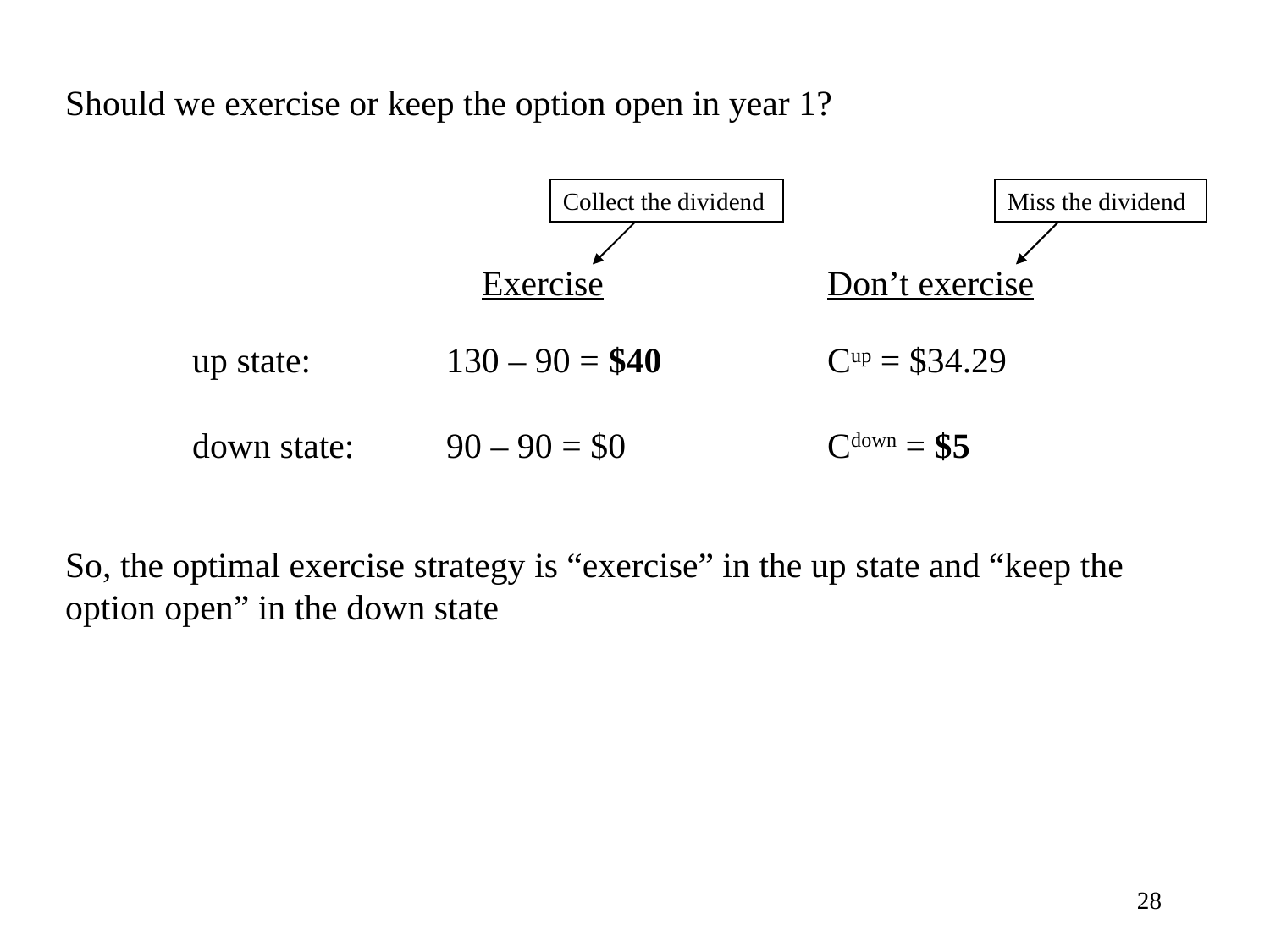

Should we exercise or keep the option open in year 1?

			    Exercise		Don’t exercise
	up state:		130 – 90 = $40		Cup = $34.29
	down state:	90 – 90 = $0		Cdown = $5

So, the optimal exercise strategy is “exercise” in the up state and “keep the option open” in the down state
Collect the dividend
Miss the dividend

28